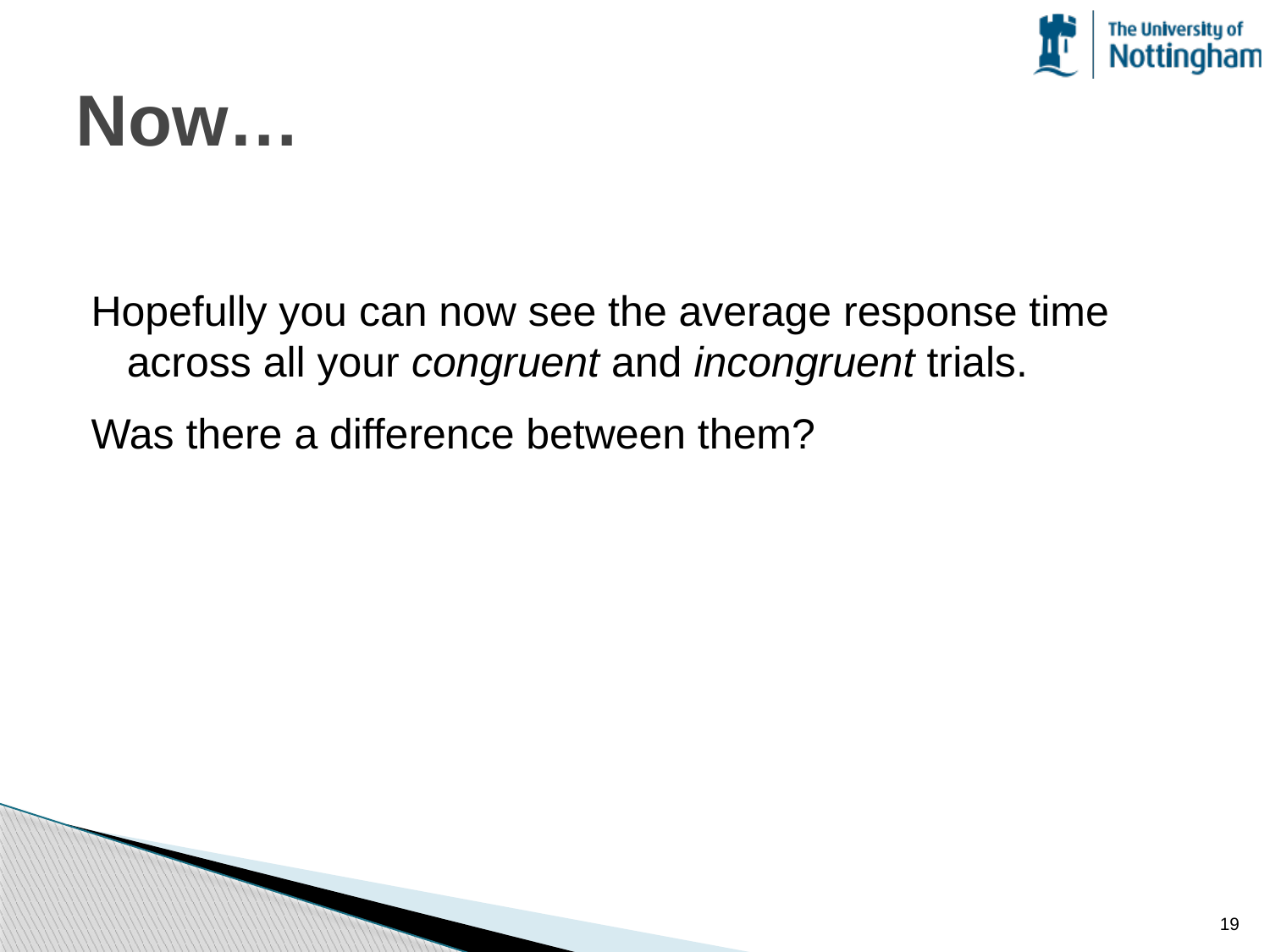

# Now…

Hopefully you can now see the average response time across all your congruent and incongruent trials.
Was there a difference between them?
19